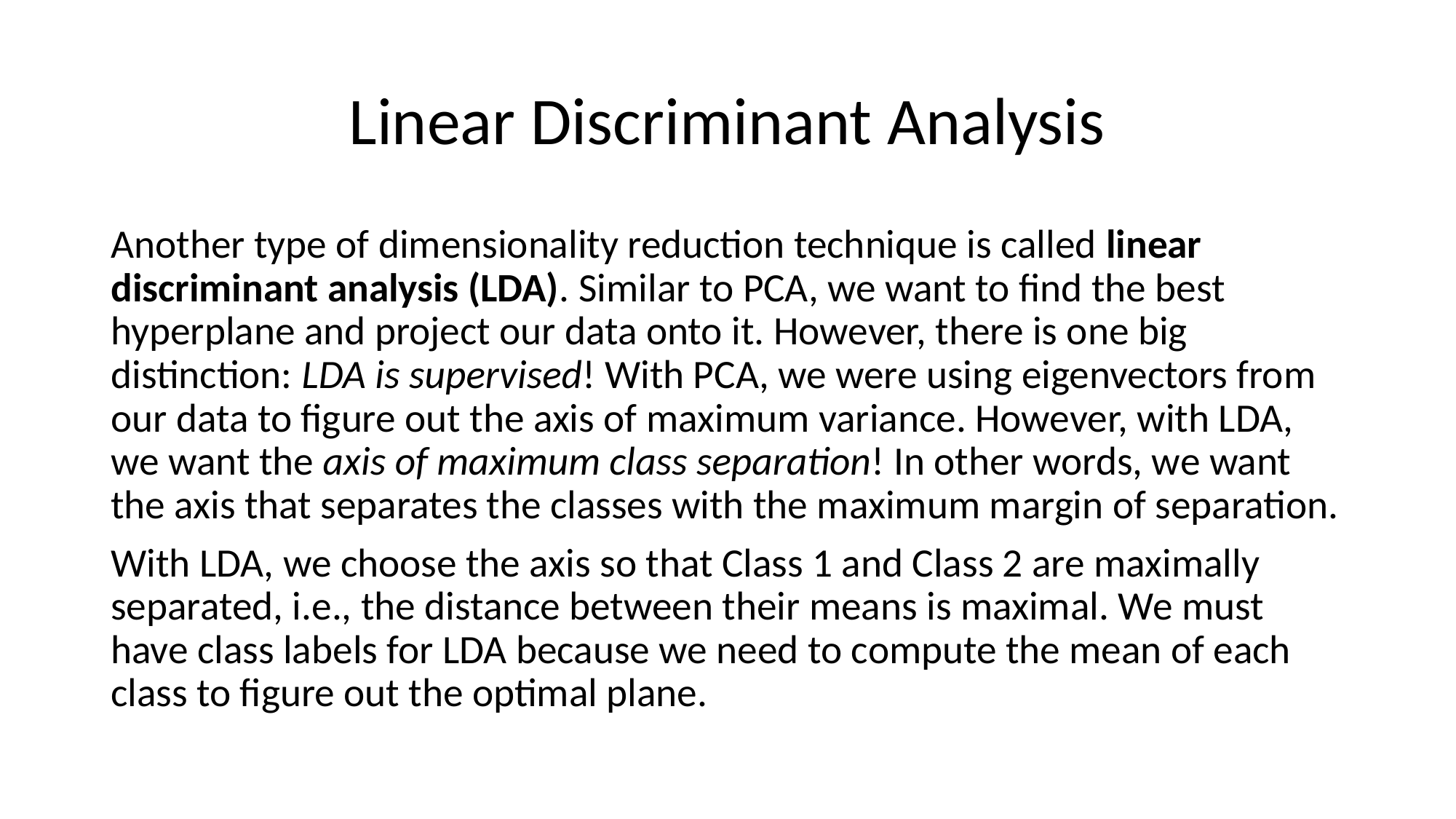

# Linear Discriminant Analysis
Another type of dimensionality reduction technique is called linear discriminant analysis (LDA). Similar to PCA, we want to find the best hyperplane and project our data onto it. However, there is one big distinction: LDA is supervised! With PCA, we were using eigenvectors from our data to figure out the axis of maximum variance. However, with LDA, we want the axis of maximum class separation! In other words, we want the axis that separates the classes with the maximum margin of separation.
With LDA, we choose the axis so that Class 1 and Class 2 are maximally separated, i.e., the distance between their means is maximal. We must have class labels for LDA because we need to compute the mean of each class to figure out the optimal plane.